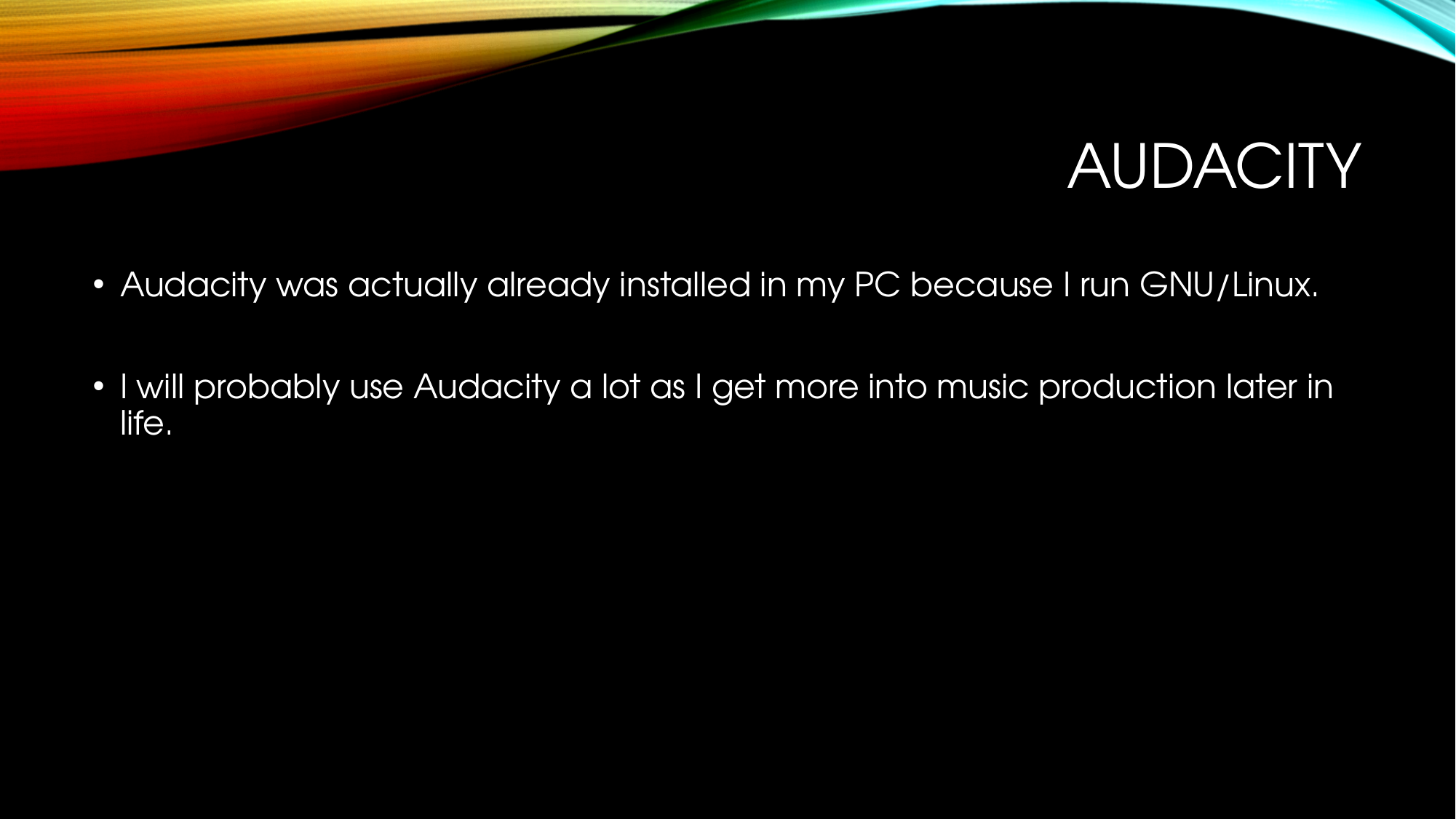

# audacity
Audacity was actually already installed in my PC because I run GNU/Linux.

I will probably use Audacity a lot as I get more into music production later in life.